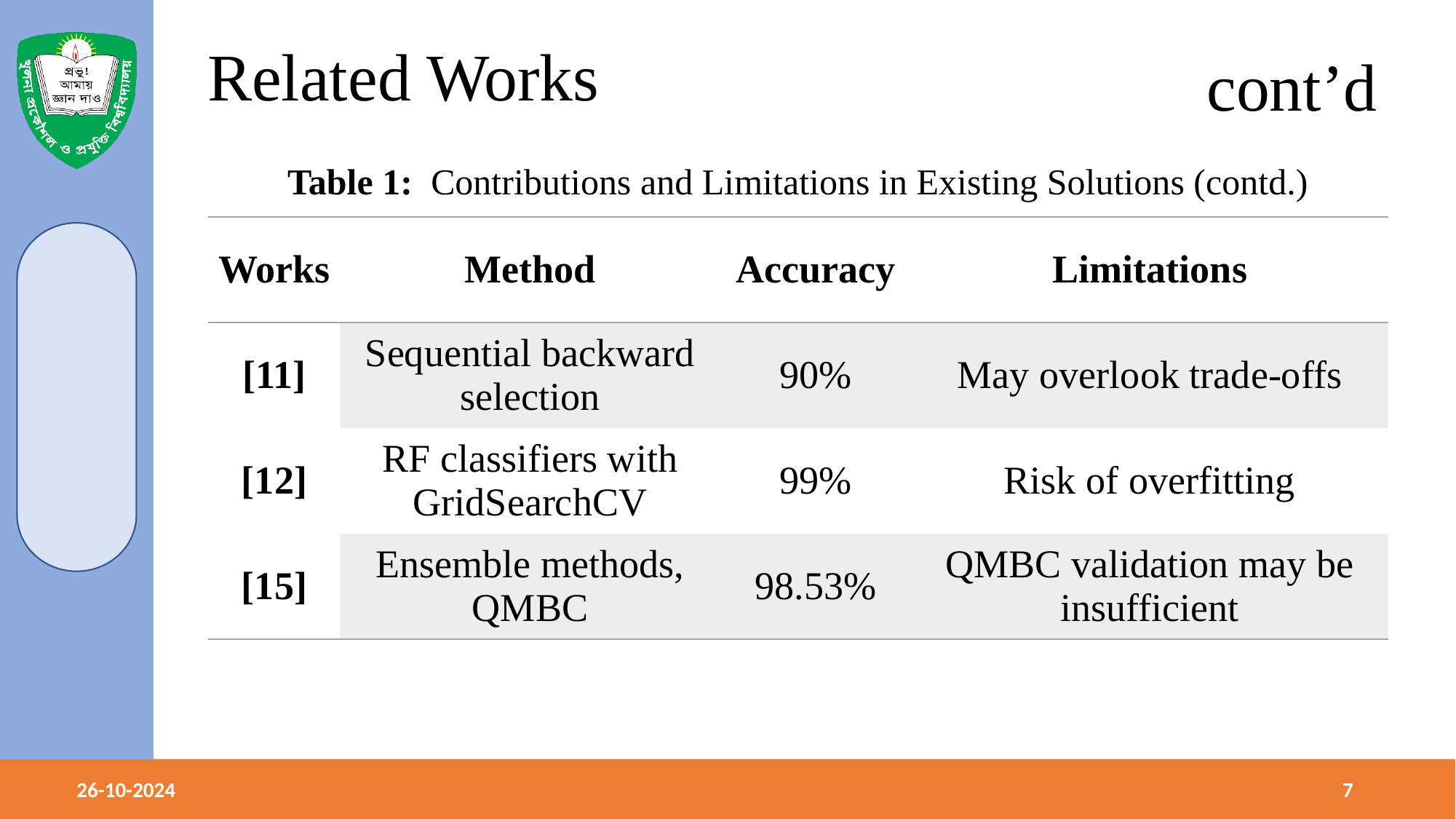

# Related Works
cont’d
Table 1:  Contributions and Limitations in Existing Solutions (contd.)
| Works | Method | Accuracy | Limitations |
| --- | --- | --- | --- |
| [11] | Sequential backward selection | 90% | May overlook trade-offs |
| [12] | RF classifiers with GridSearchCV | 99% | Risk of overfitting |
| [15] | Ensemble methods, QMBC | 98.53% | QMBC validation may be insufficient |